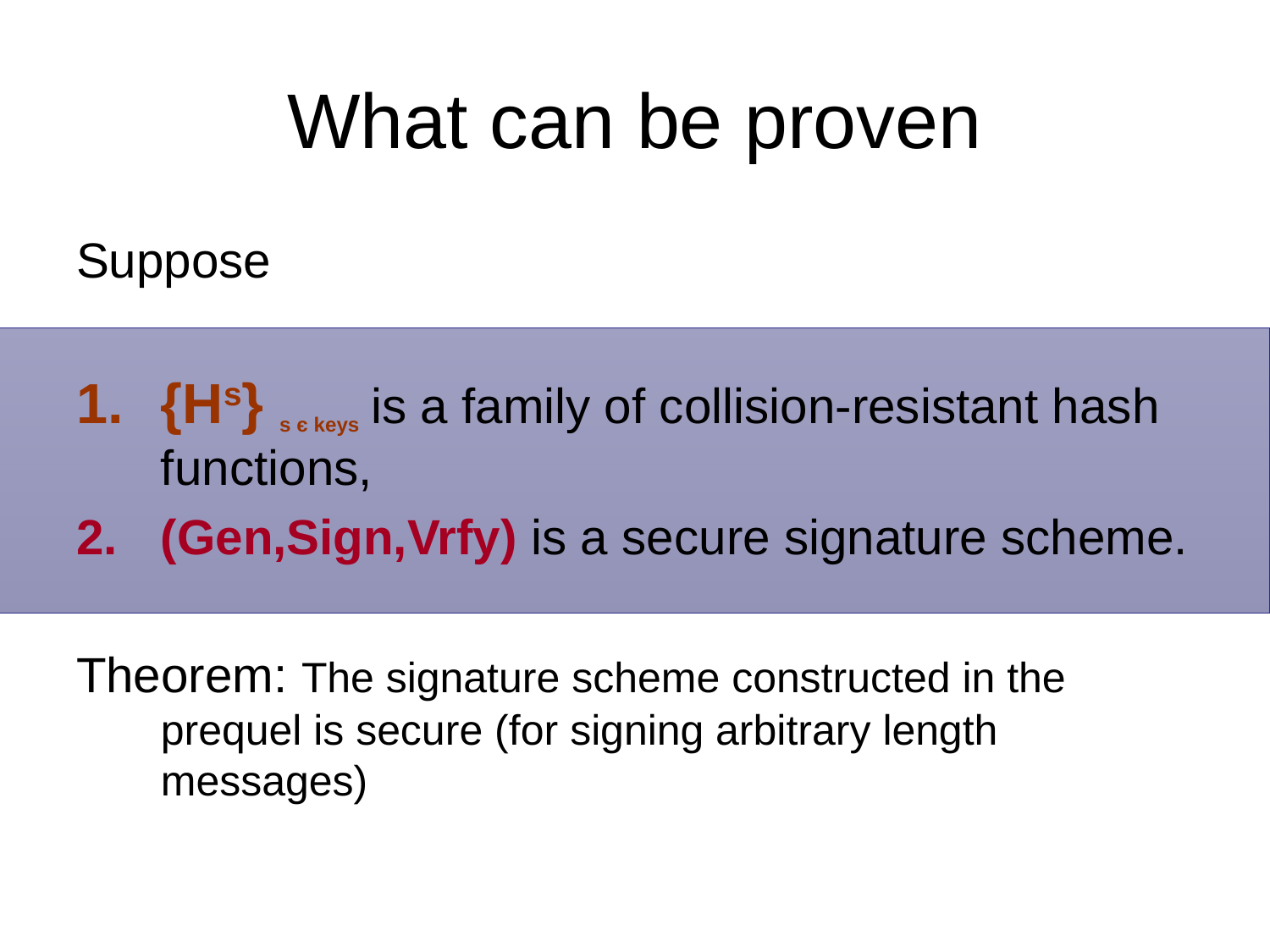

What can be proven
Suppose
{Hs} s є keys  is a family of collision-resistant hash functions,
(Gen,Sign,Vrfy) is a secure signature scheme.

Theorem: The signature scheme constructed in the prequel is secure (for signing arbitrary length messages)